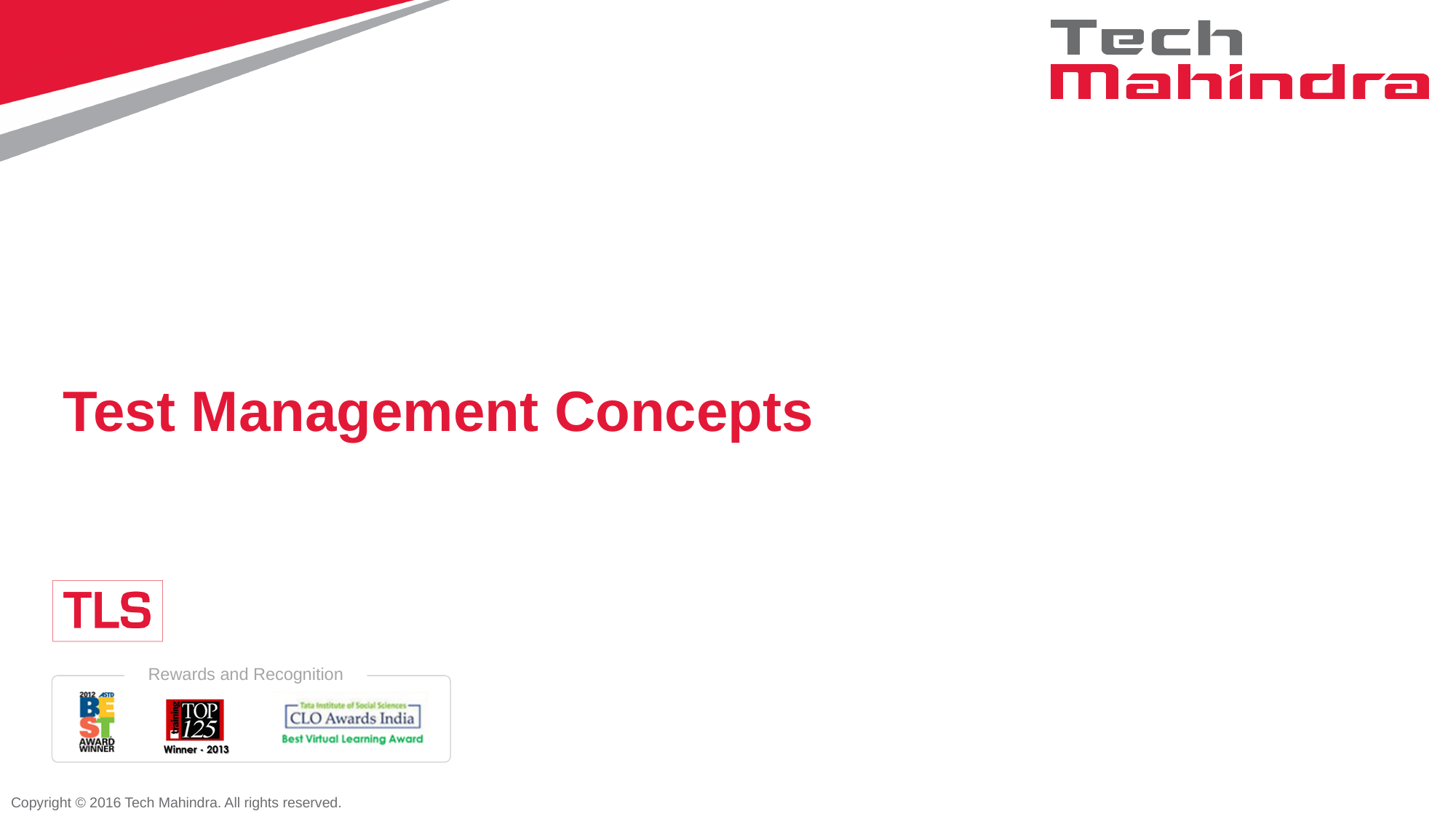

# Test Management Concepts
Copyright © 2016 Tech Mahindra. All rights reserved.